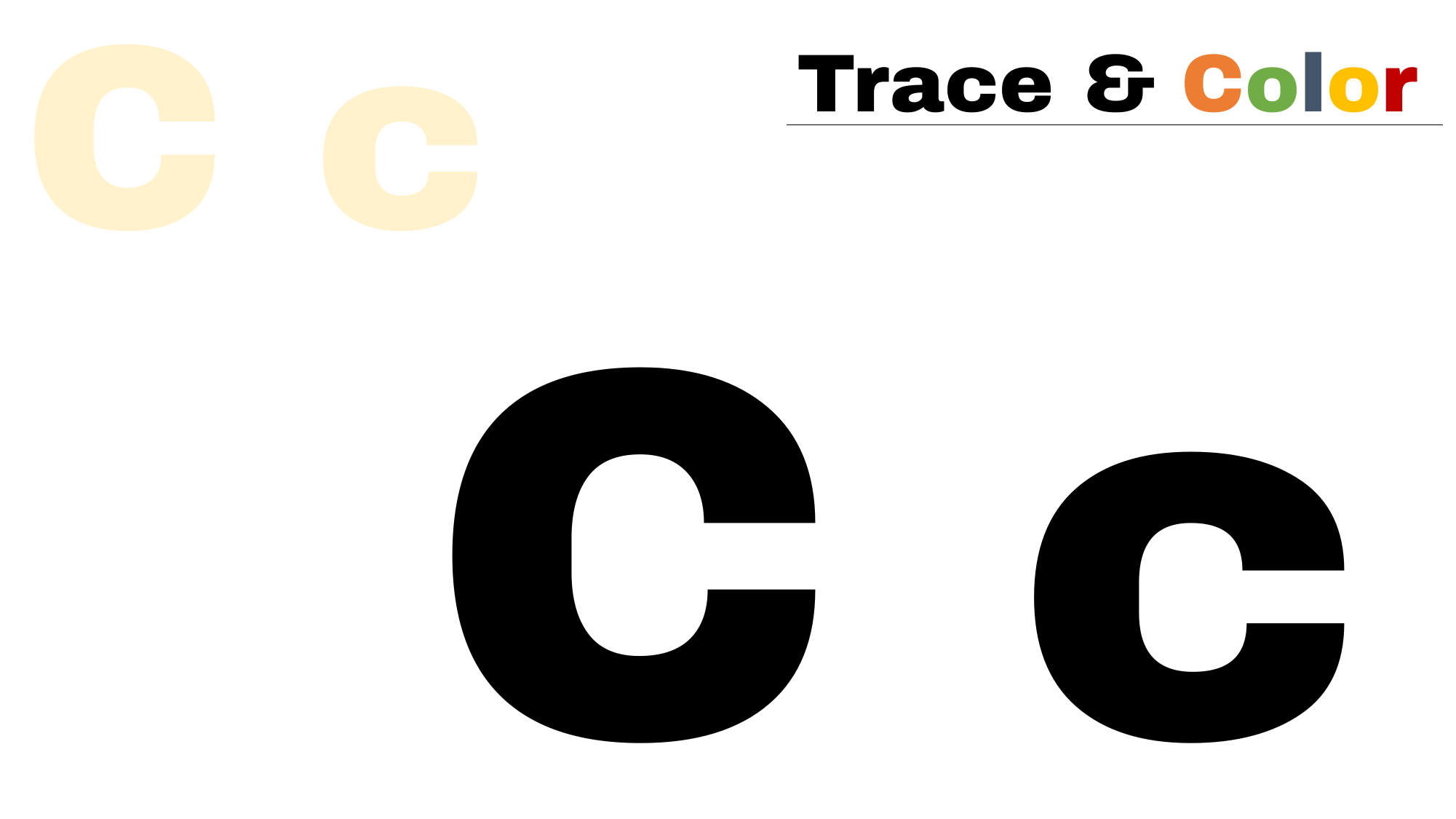

C c
Trace & Color
C c